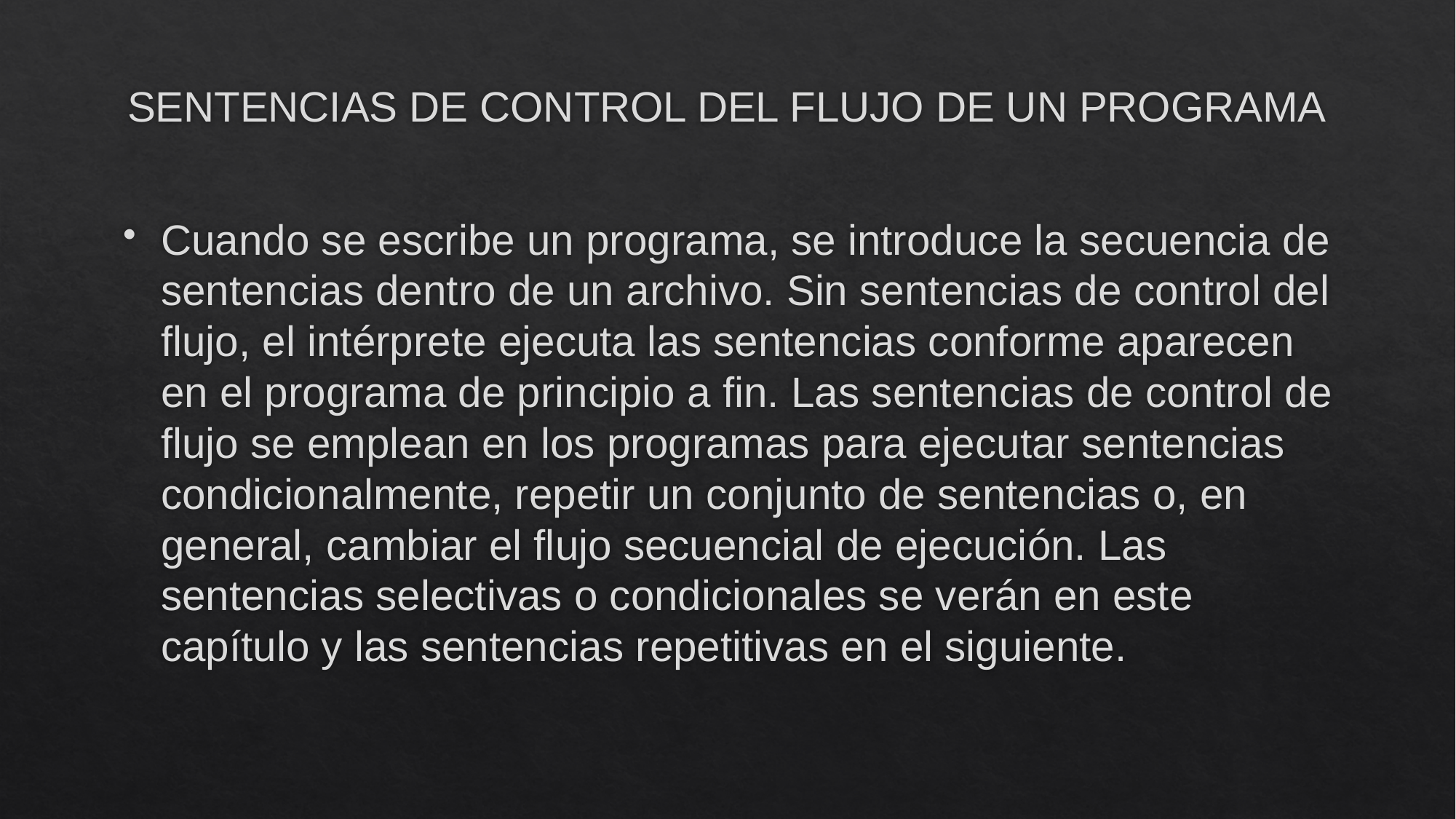

# SENTENCIAS DE CONTROL DEL FLUJO DE UN PROGRAMA
Cuando se escribe un programa, se introduce la secuencia de sentencias dentro de un archivo. Sin sentencias de control del flujo, el intérprete ejecuta las sentencias conforme aparecen en el programa de principio a fin. Las sentencias de control de flujo se emplean en los programas para ejecutar sentencias condicionalmente, repetir un conjunto de sentencias o, en general, cambiar el flujo secuencial de ejecución. Las sentencias selectivas o condicionales se verán en este capítulo y las sentencias repetitivas en el siguiente.